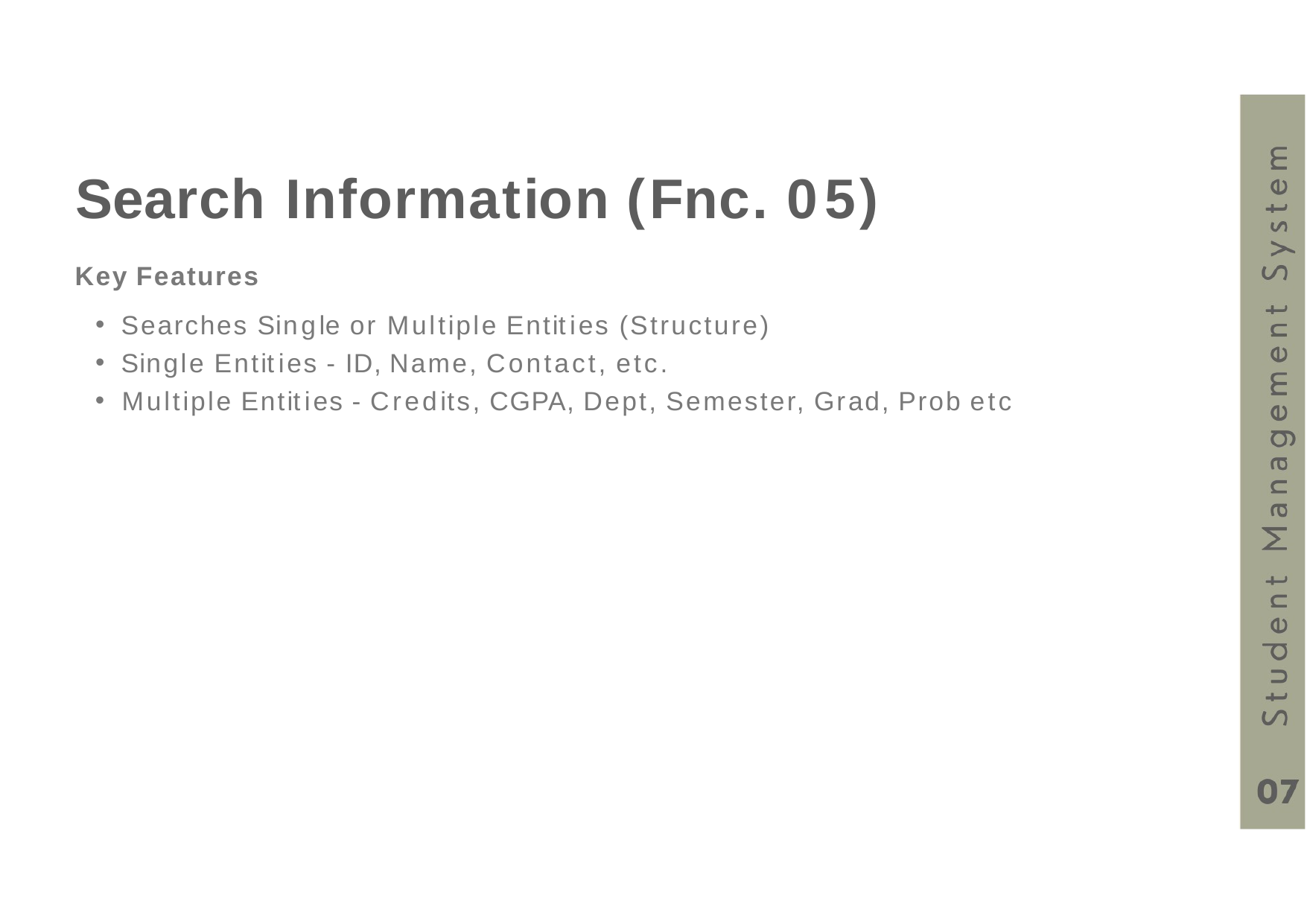

# Search Information (Fnc. 05)
Key Features
Searches Single or Multiple Entities (Structure)
Single Entities - ID, Name, Contact, etc.
Multiple Entities - Credits, CGPA, Dept, Semester, Grad, Prob etc